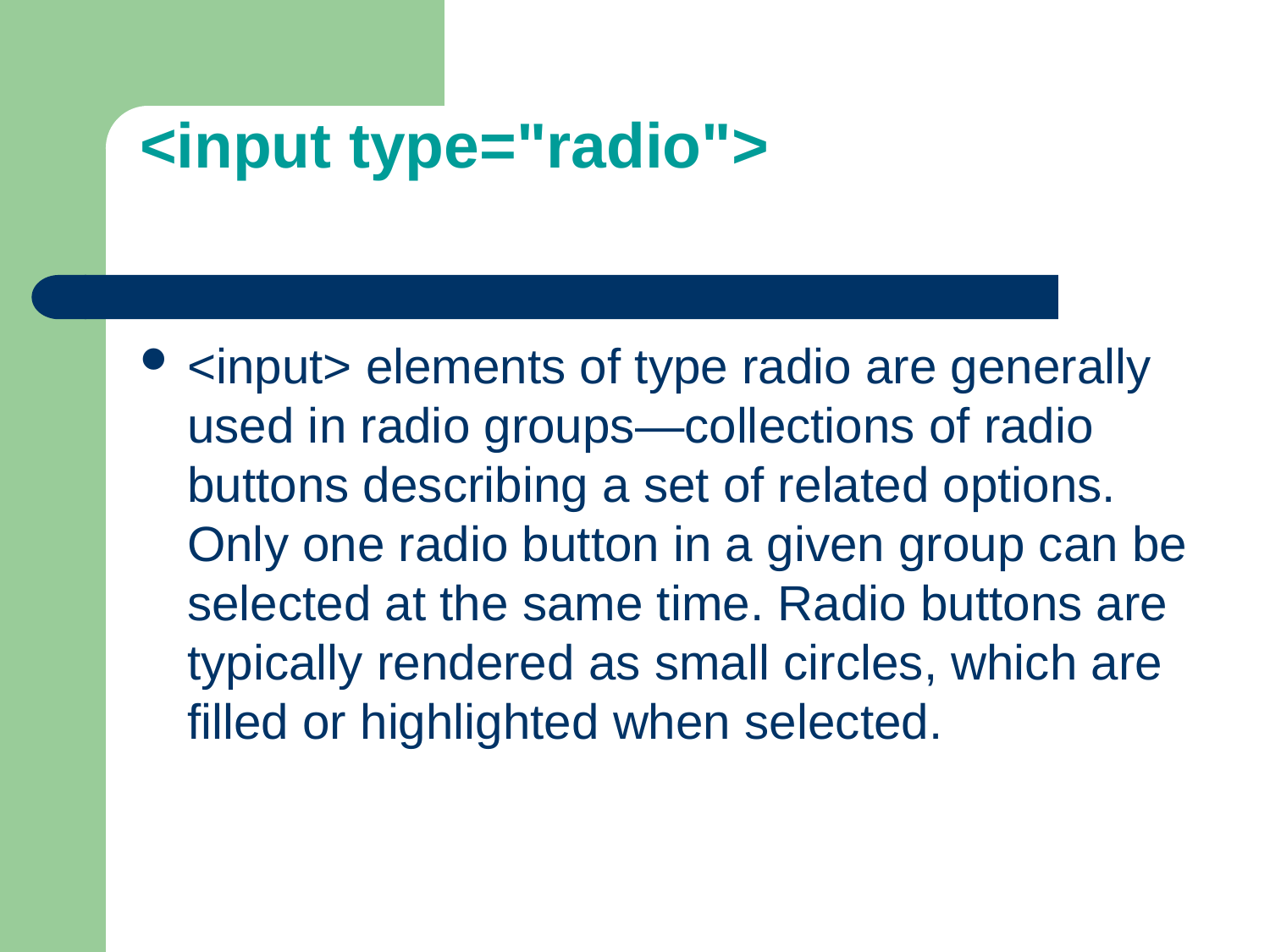

# <input type="radio">
<input> elements of type radio are generally used in radio groups—collections of radio buttons describing a set of related options. Only one radio button in a given group can be selected at the same time. Radio buttons are typically rendered as small circles, which are filled or highlighted when selected.